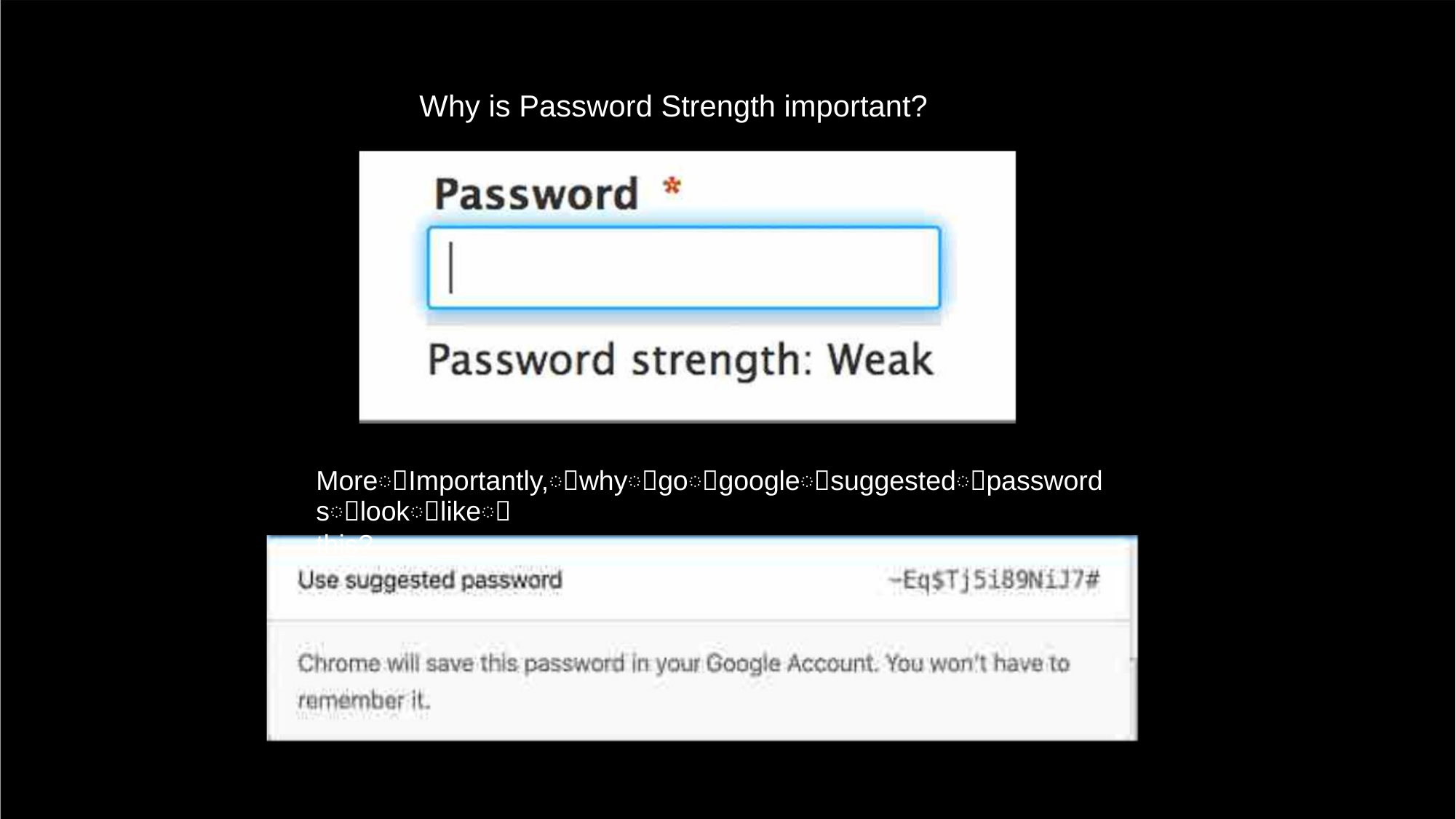

Why is Password Strength important?
MoreꢀImportantly,ꢀwhyꢀgoꢀgoogleꢀsuggestedꢀpasswordsꢀlookꢀlikeꢀ
this?